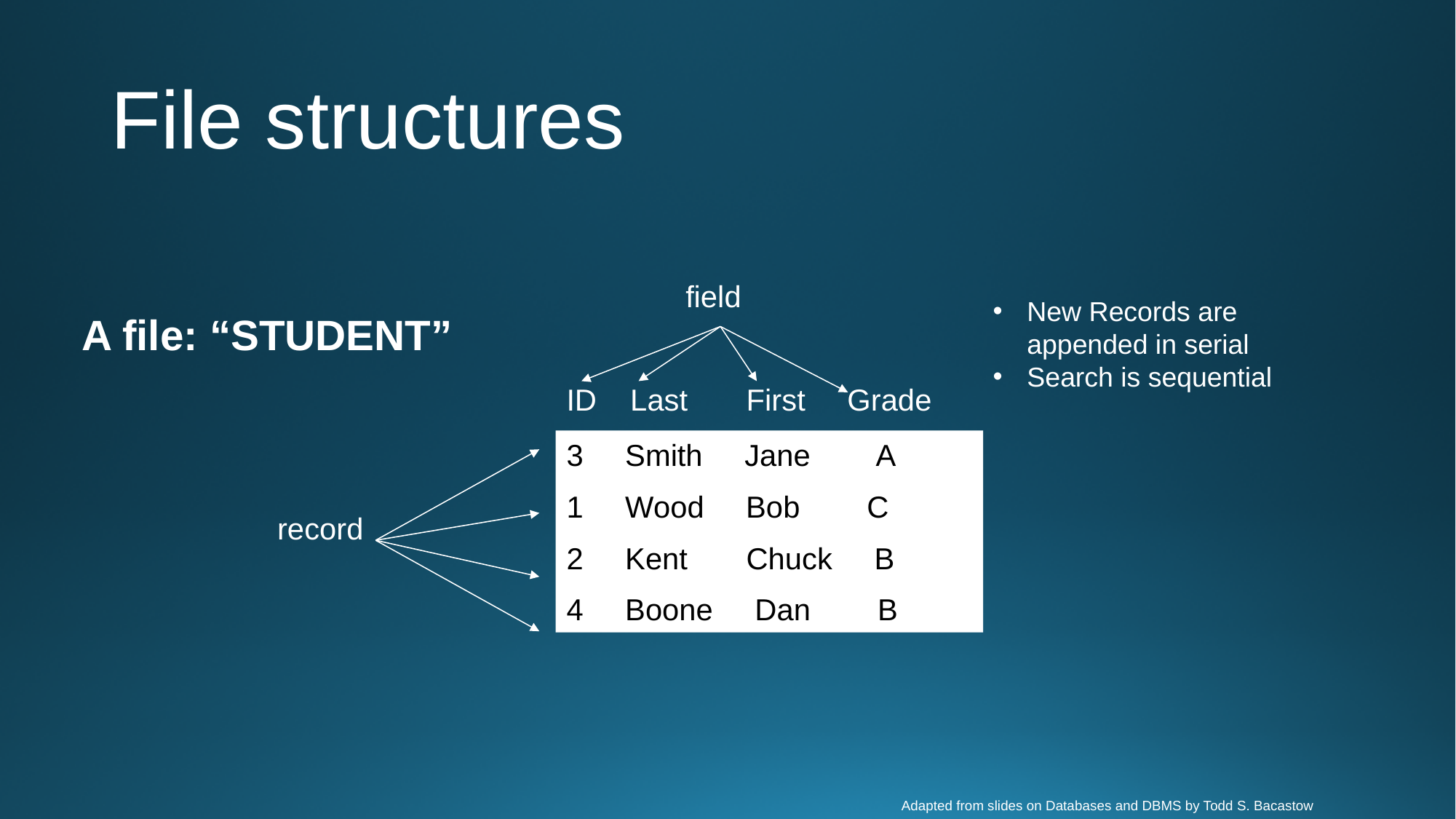

# File structures
field
New Records are appended in serial
Search is sequential
A file: “STUDENT”

ID    Last       First     Grade
3     Smith     Jane        A
1     Wood     Bob        C
2     Kent       Chuck     B
4     Boone     Dan        B

record

Adapted from slides on Databases and DBMS by Todd S. Bacastow